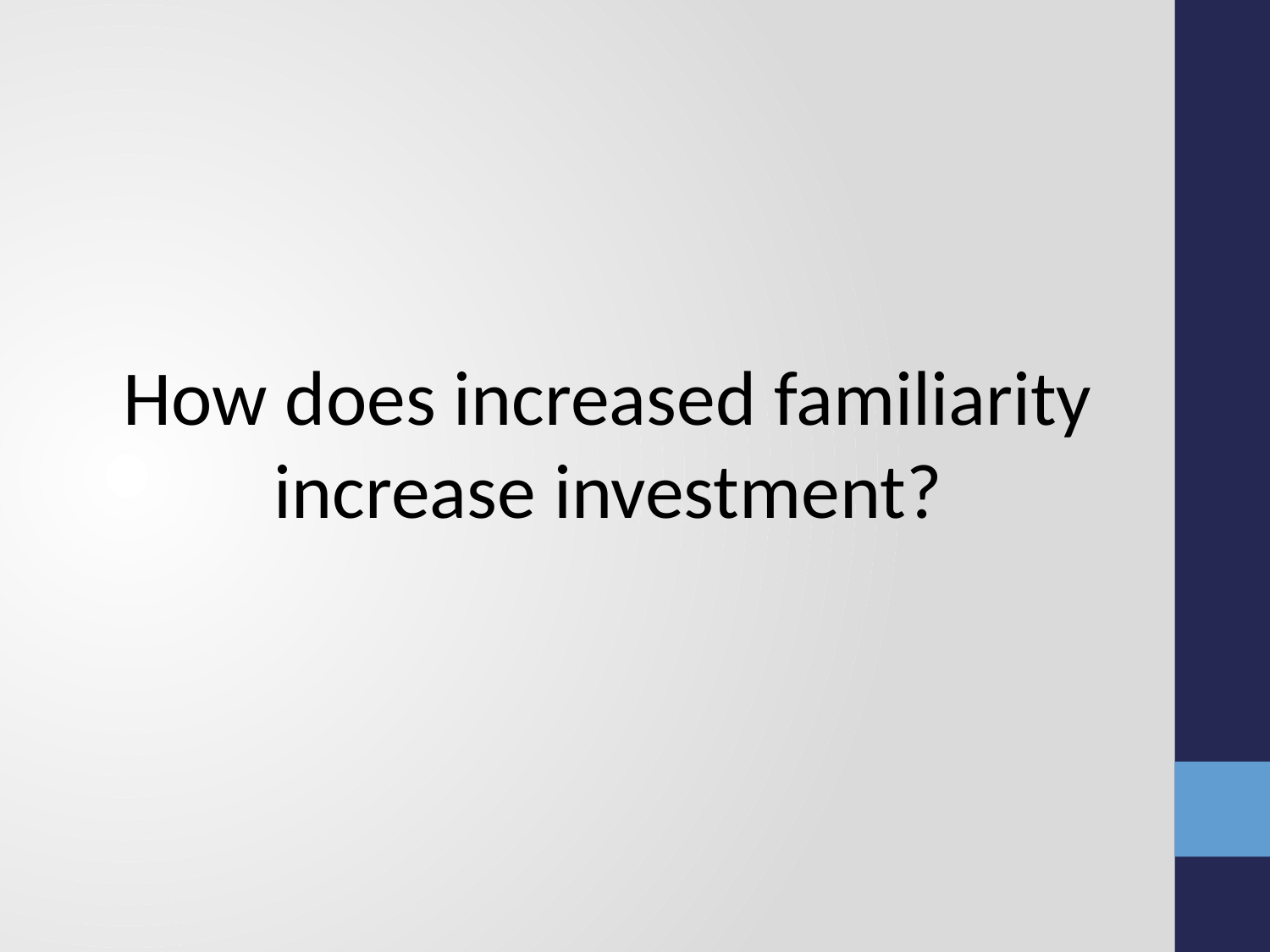

#
How does increased familiarity increase investment?